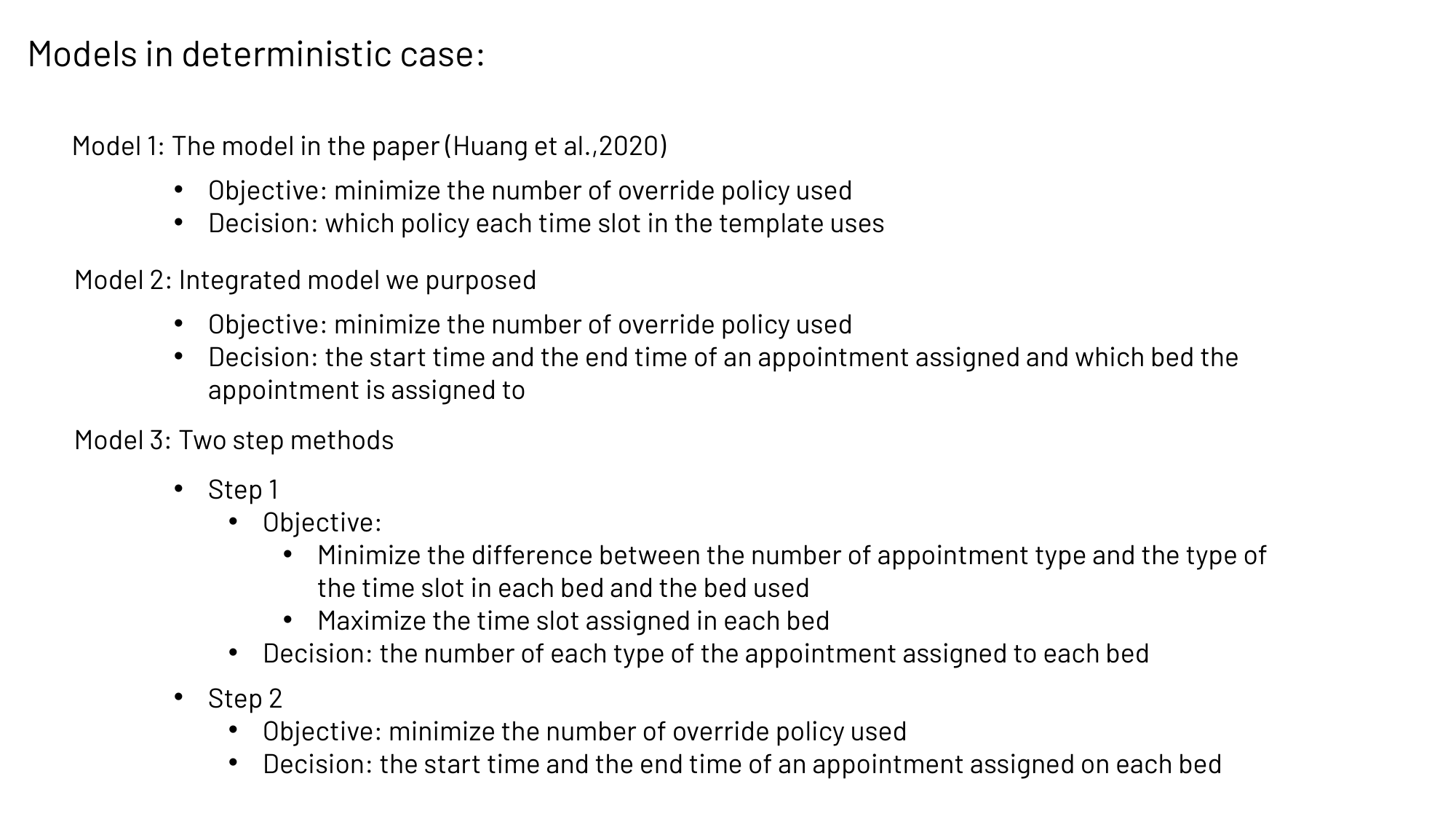

Models in deterministic case:
Model 1: The model in the paper (Huang et al.,2020)
Objective: minimize the number of override policy used
Decision: which policy each time slot in the template uses
Model 2: Integrated model we purposed
Objective: minimize the number of override policy used
Decision: the start time and the end time of an appointment assigned and which bed the appointment is assigned to
Model 3: Two step methods
Step 1
Objective:
Minimize the difference between the number of appointment type and the type of the time slot in each bed and the bed used
Maximize the time slot assigned in each bed
Decision: the number of each type of the appointment assigned to each bed
Step 2
Objective: minimize the number of override policy used
Decision: the start time and the end time of an appointment assigned on each bed